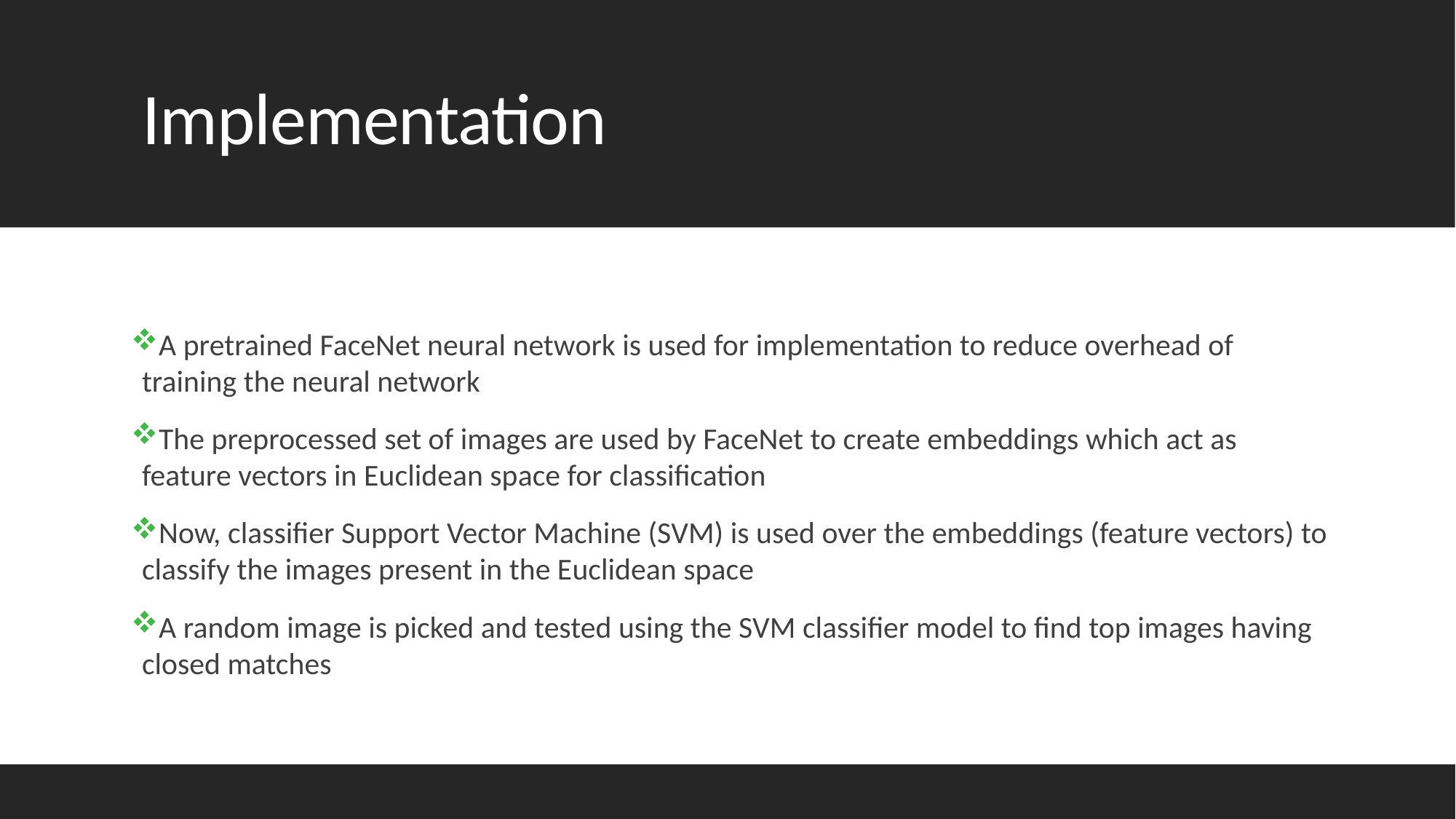

# Implementation
A pretrained FaceNet neural network is used for implementation to reduce overhead of training the neural network
The preprocessed set of images are used by FaceNet to create embeddings which act as feature vectors in Euclidean space for classification
Now, classifier Support Vector Machine (SVM) is used over the embeddings (feature vectors) to classify the images present in the Euclidean space
A random image is picked and tested using the SVM classifier model to find top images having closed matches